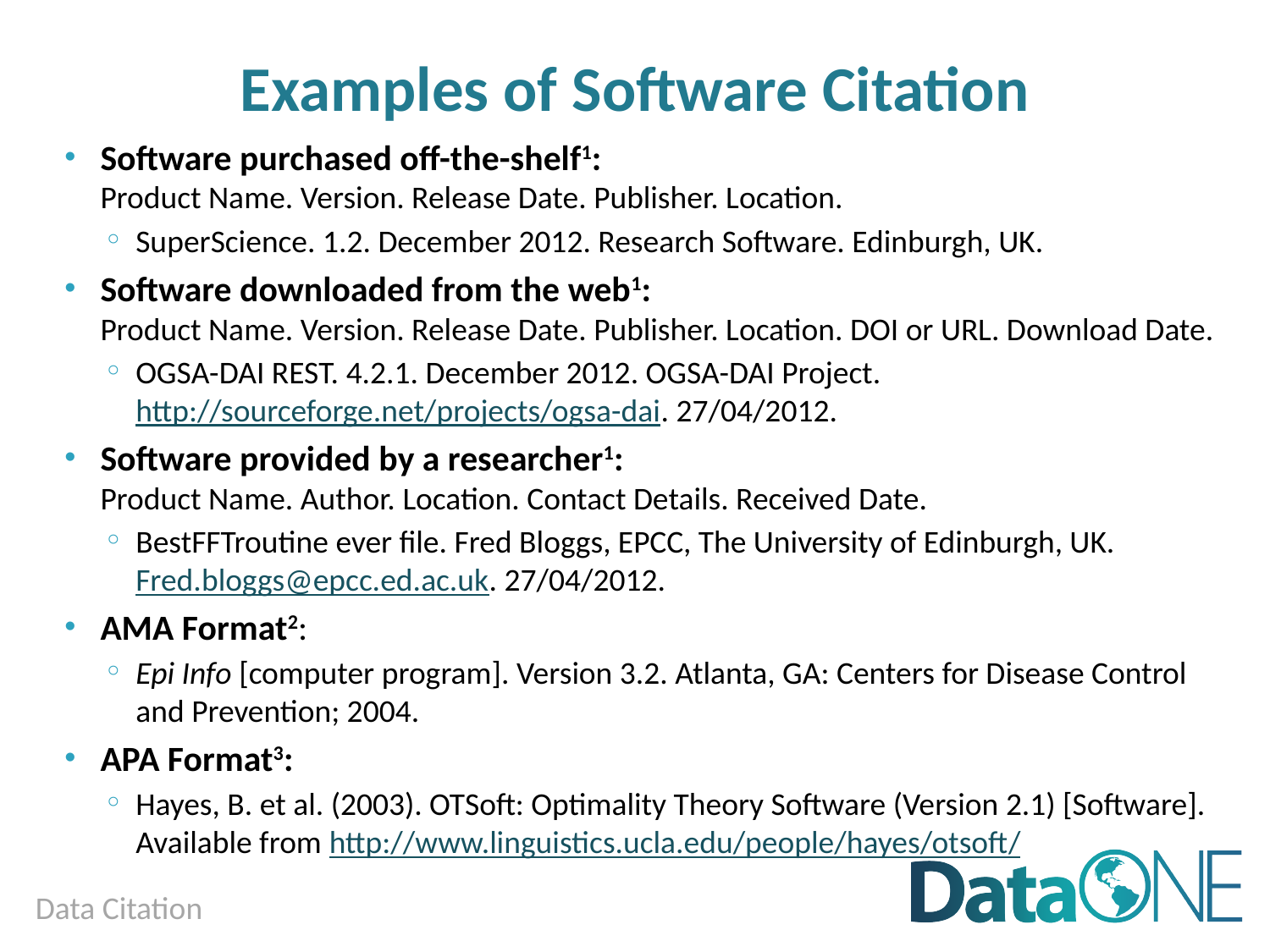

# Examples of Software Citation
Software purchased off-the-shelf1:
Product Name. Version. Release Date. Publisher. Location.
SuperScience. 1.2. December 2012. Research Software. Edinburgh, UK.
Software downloaded from the web1:
Product Name. Version. Release Date. Publisher. Location. DOI or URL. Download Date.
OGSA-DAI REST. 4.2.1. December 2012. OGSA-DAI Project. http://sourceforge.net/projects/ogsa-dai. 27/04/2012.
Software provided by a researcher1:
Product Name. Author. Location. Contact Details. Received Date.
BestFFTroutine ever file. Fred Bloggs, EPCC, The University of Edinburgh, UK. Fred.bloggs@epcc.ed.ac.uk. 27/04/2012.
AMA Format2:
Epi Info [computer program]. Version 3.2. Atlanta, GA: Centers for Disease Control and Prevention; 2004.
APA Format3:
Hayes, B. et al. (2003). OTSoft: Optimality Theory Software (Version 2.1) [Software]. Available from http://www.linguistics.ucla.edu/people/hayes/otsoft/